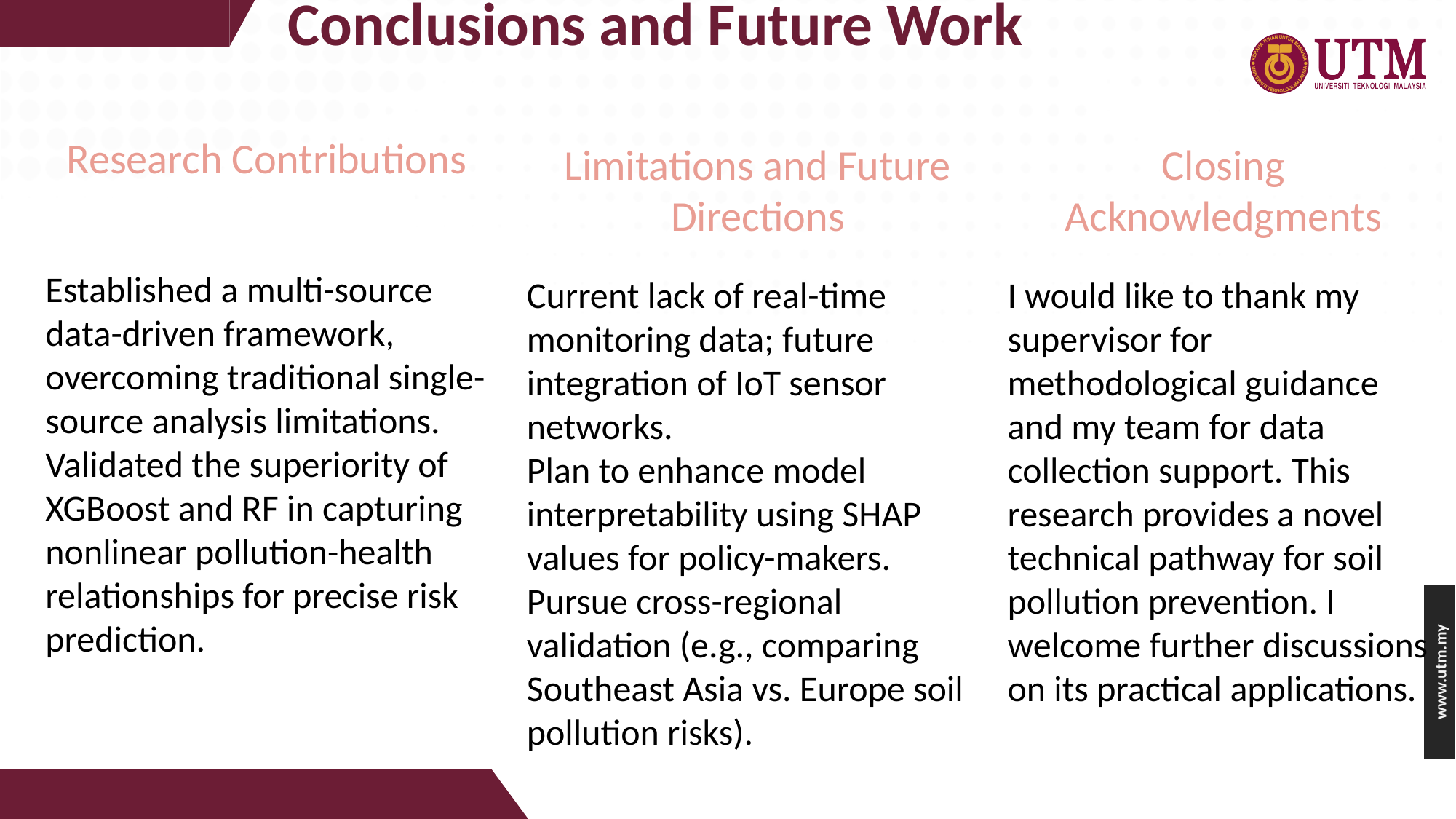

Conclusions and Future Work
Research Contributions

Established a multi-source data-driven framework, overcoming traditional single-source analysis limitations.
Validated the superiority of XGBoost and RF in capturing nonlinear pollution-health relationships for precise risk prediction.

Limitations and Future Directions

Current lack of real-time monitoring data; future integration of IoT sensor networks.
Plan to enhance model interpretability using SHAP values for policy-makers.
Pursue cross-regional validation (e.g., comparing Southeast Asia vs. Europe soil pollution risks).
Closing Acknowledgments

I would like to thank my supervisor for methodological guidance and my team for data collection support. This research provides a novel technical pathway for soil pollution prevention. I welcome further discussions on its practical applications.